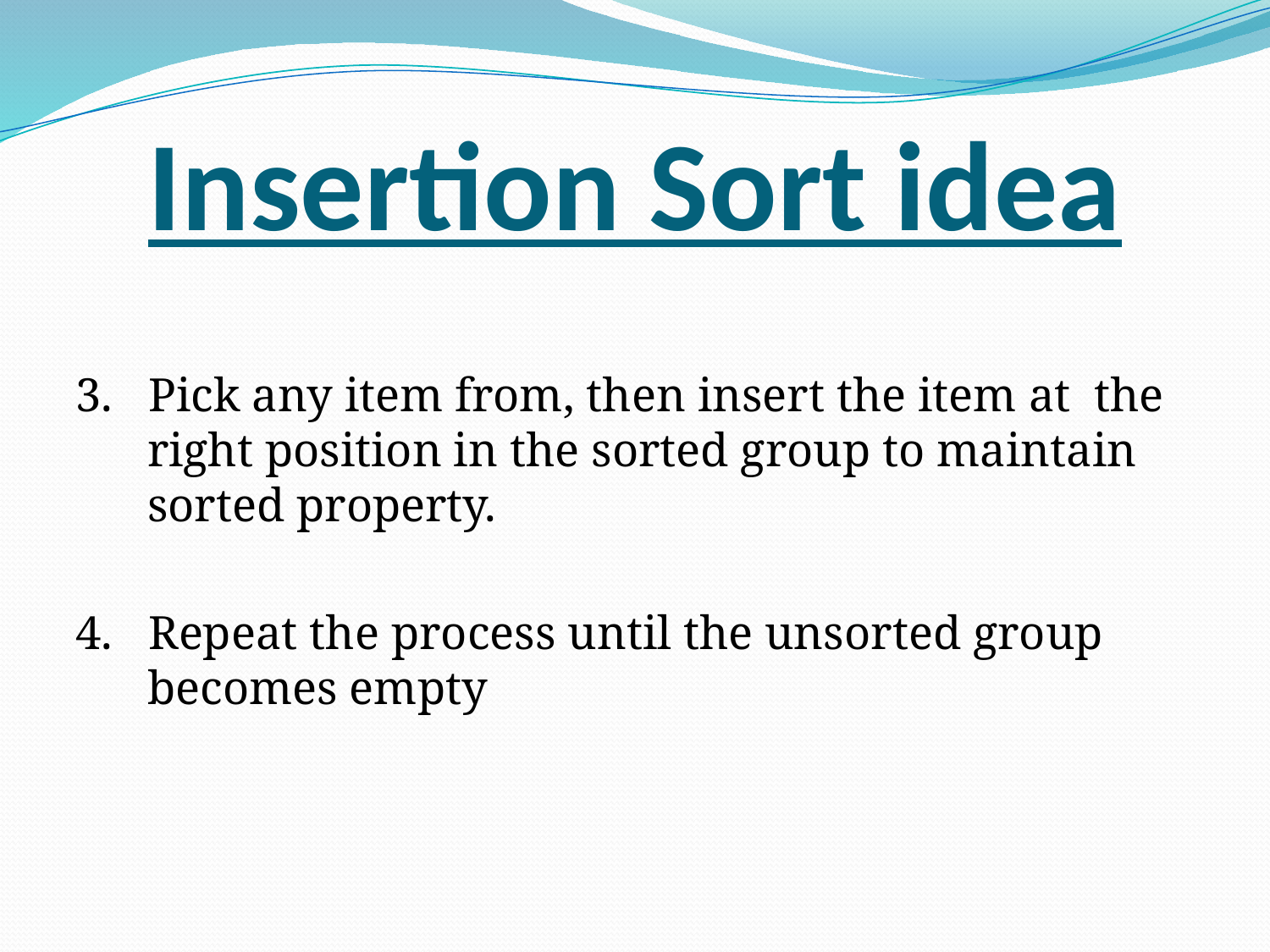

# Insertion Sort idea
3.   Pick any item from, then insert the item at  the right position in the sorted group to maintain sorted property.

4.   Repeat the process until the unsorted group becomes empty